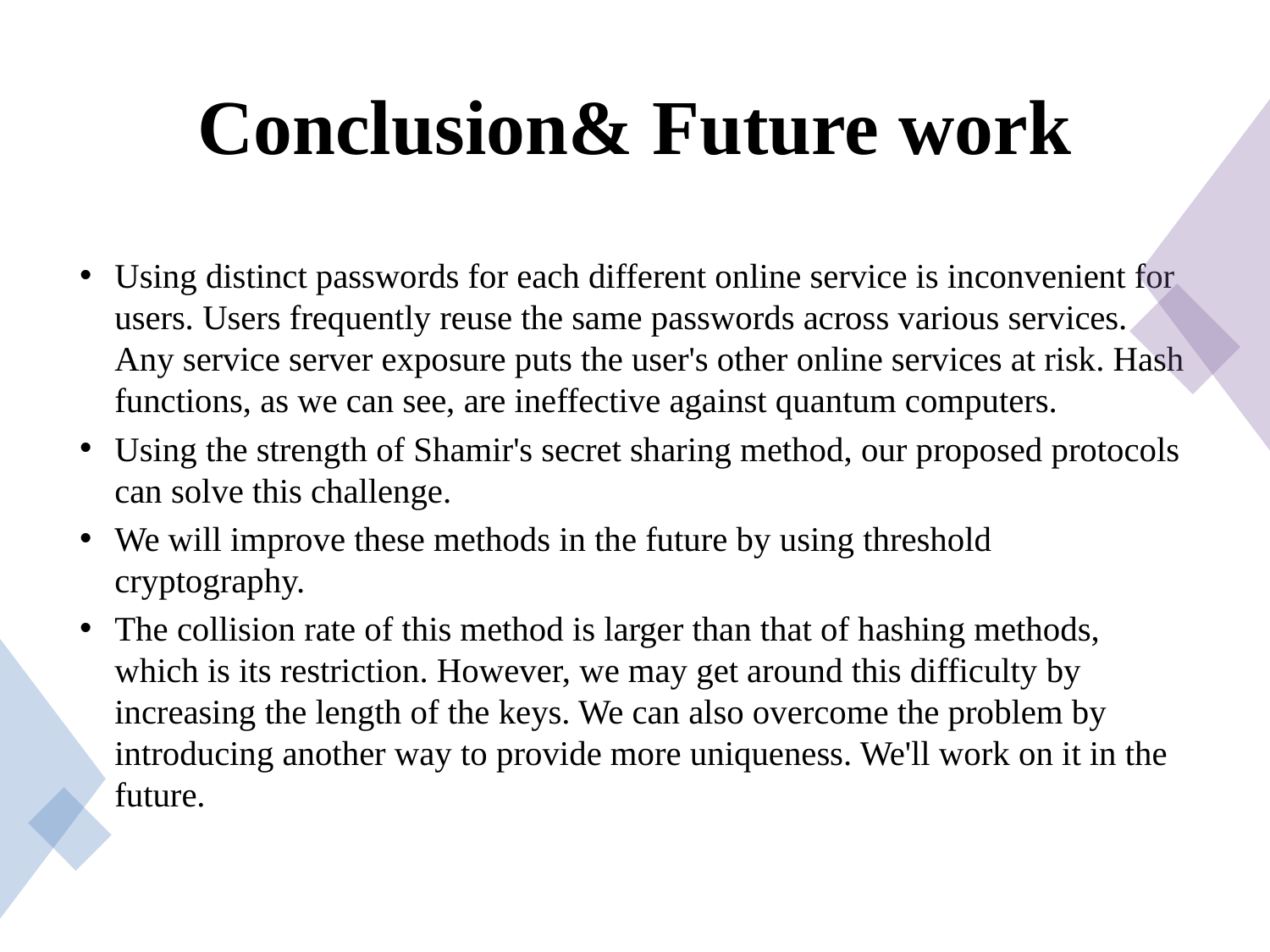

# Conclusion& Future work

Using distinct passwords for each different online service is inconvenient for users. Users frequently reuse the same passwords across various services. Any service server exposure puts the user's other online services at risk. Hash functions, as we can see, are ineffective against quantum computers.
Using the strength of Shamir's secret sharing method, our proposed protocols can solve this challenge.
We will improve these methods in the future by using threshold cryptography.
The collision rate of this method is larger than that of hashing methods, which is its restriction. However, we may get around this difficulty by increasing the length of the keys. We can also overcome the problem by introducing another way to provide more uniqueness. We'll work on it in the future.